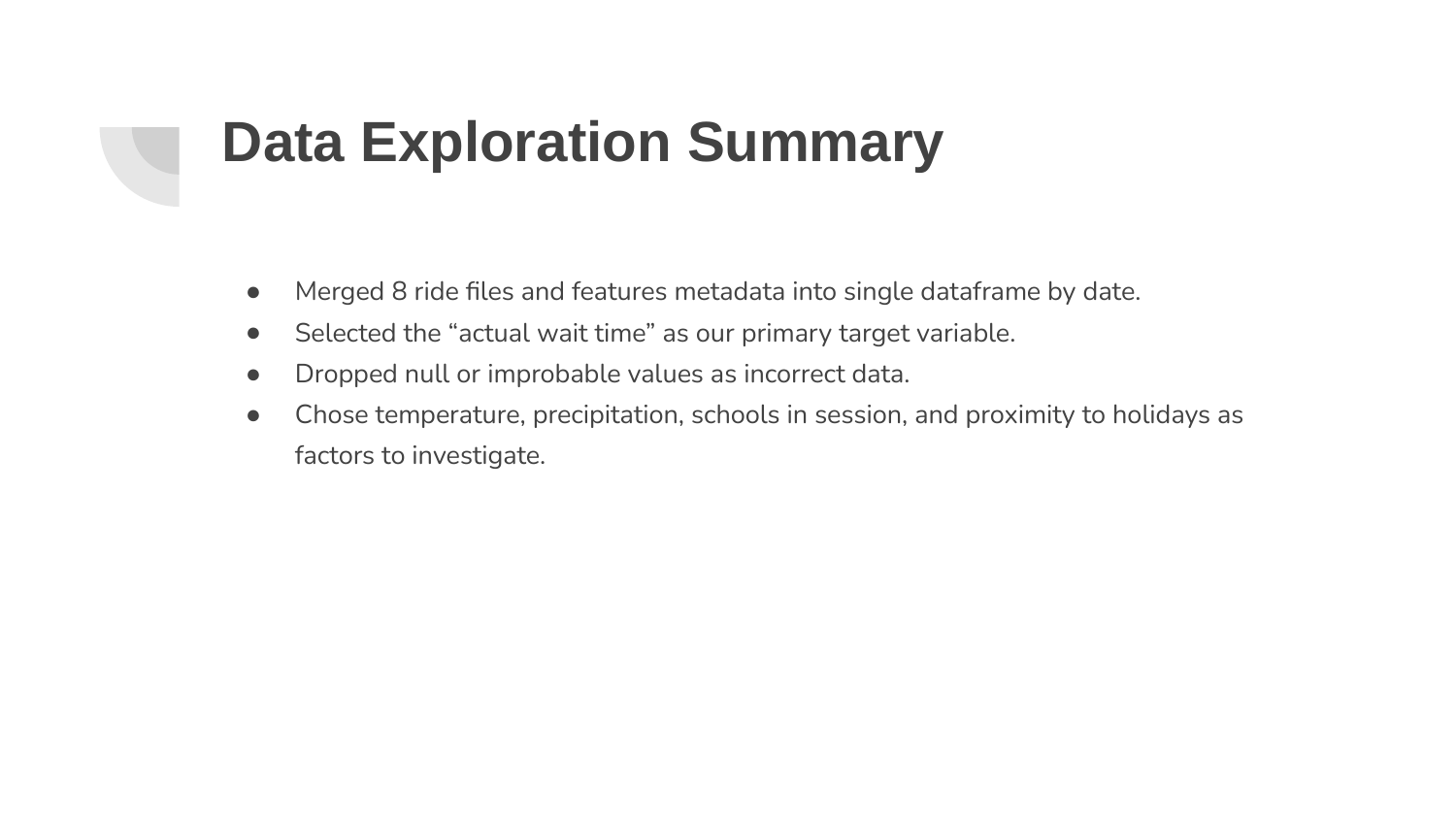

# Data Exploration Summary
Merged 8 ride files and features metadata into single dataframe by date.
Selected the “actual wait time” as our primary target variable.
Dropped null or improbable values as incorrect data.
Chose temperature, precipitation, schools in session, and proximity to holidays as factors to investigate.